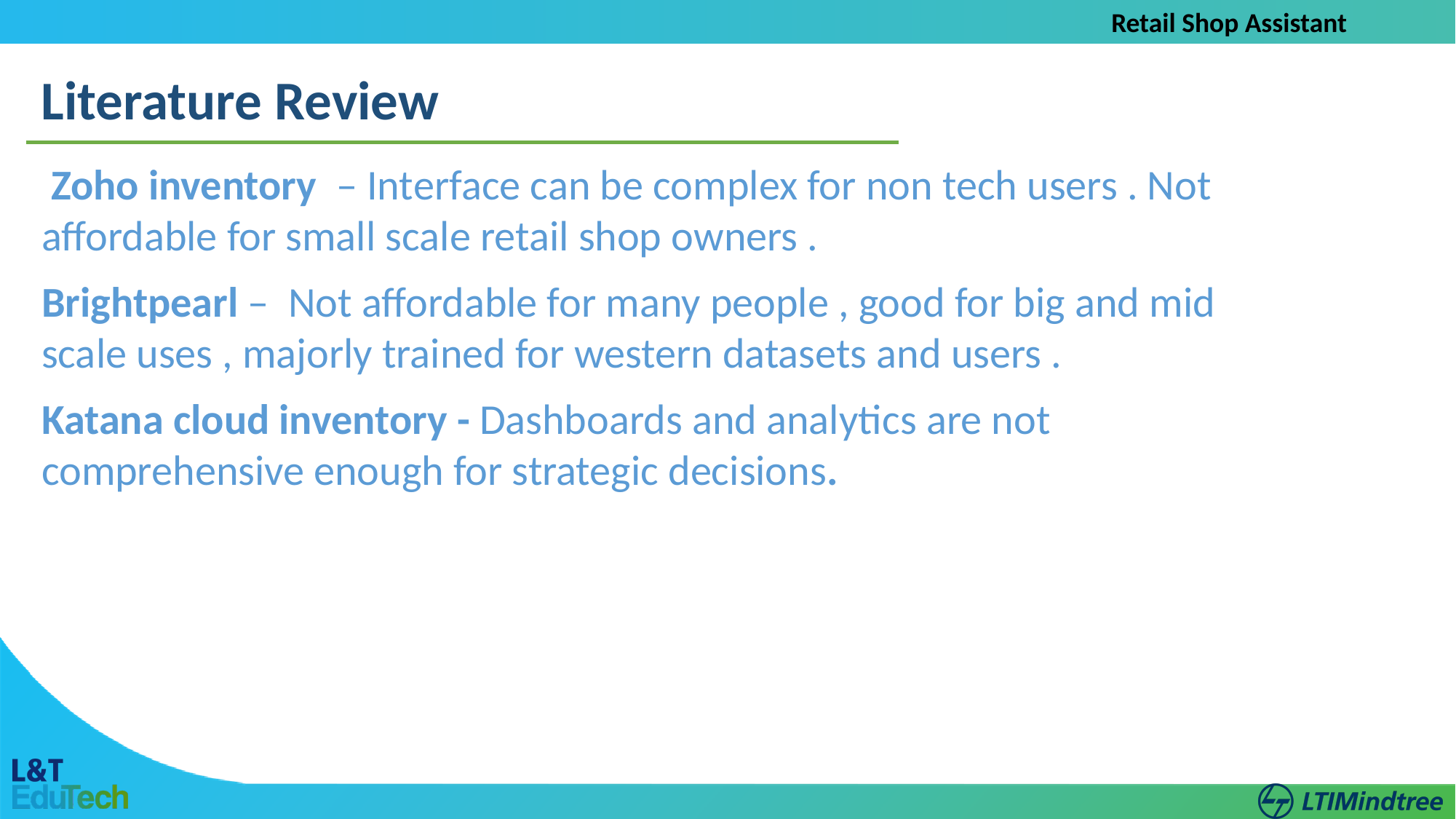

Retail Shop Assistant

Literature Review
 Zoho inventory  – Interface can be complex for non tech users . Not affordable for small scale retail shop owners .
Brightpearl –  Not affordable for many people , good for big and mid scale uses , majorly trained for western datasets and users .
Katana cloud inventory - Dashboards and analytics are not comprehensive enough for strategic decisions.